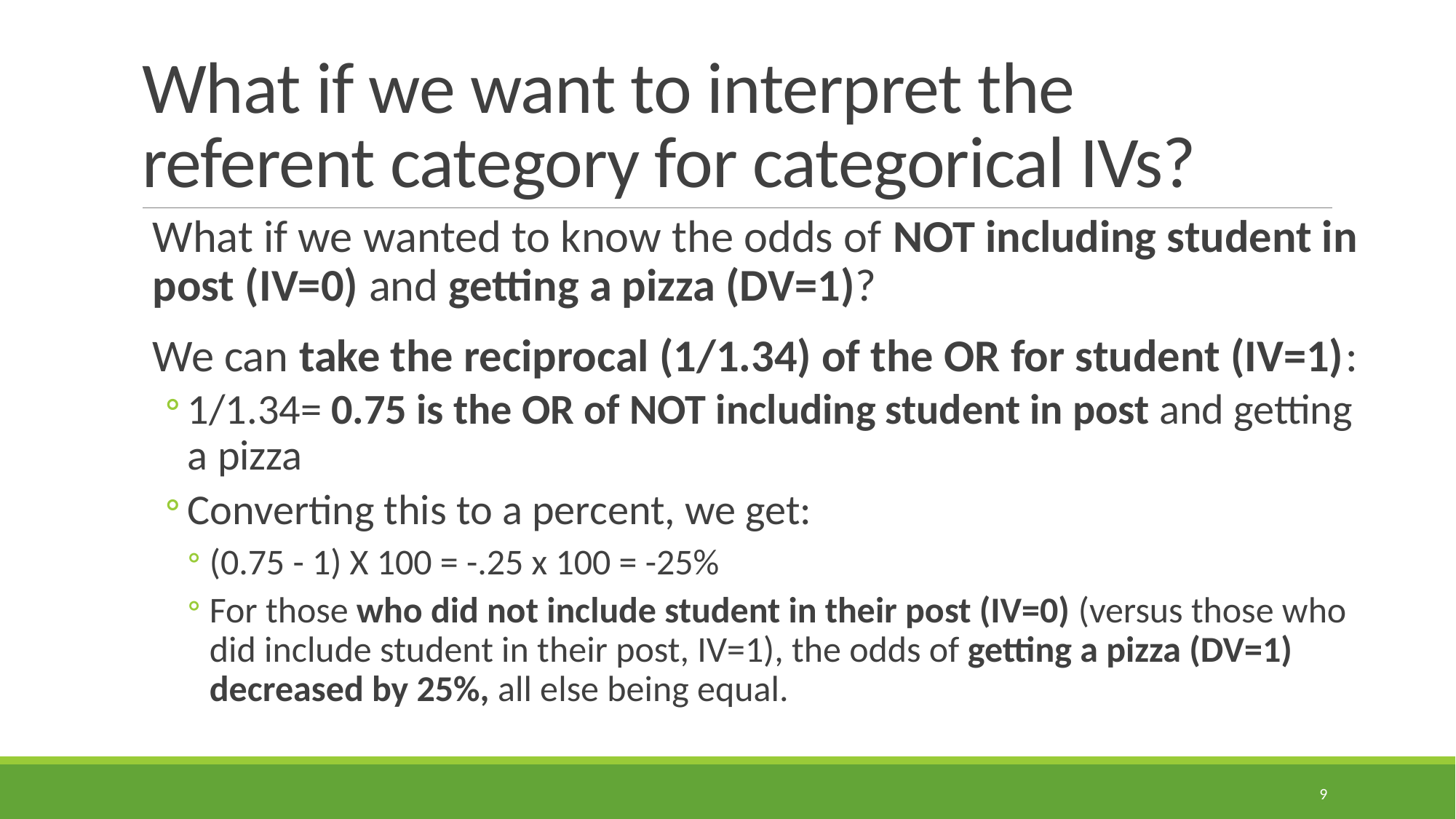

# What if we want to interpret the referent category for categorical IVs?
What if we wanted to know the odds of NOT including student in post (IV=0) and getting a pizza (DV=1)?
We can take the reciprocal (1/1.34) of the OR for student (IV=1):
1/1.34= 0.75 is the OR of NOT including student in post and getting a pizza
Converting this to a percent, we get:
(0.75 - 1) X 100 = -.25 x 100 = -25%
For those who did not include student in their post (IV=0) (versus those who did include student in their post, IV=1), the odds of getting a pizza (DV=1) decreased by 25%, all else being equal.

9